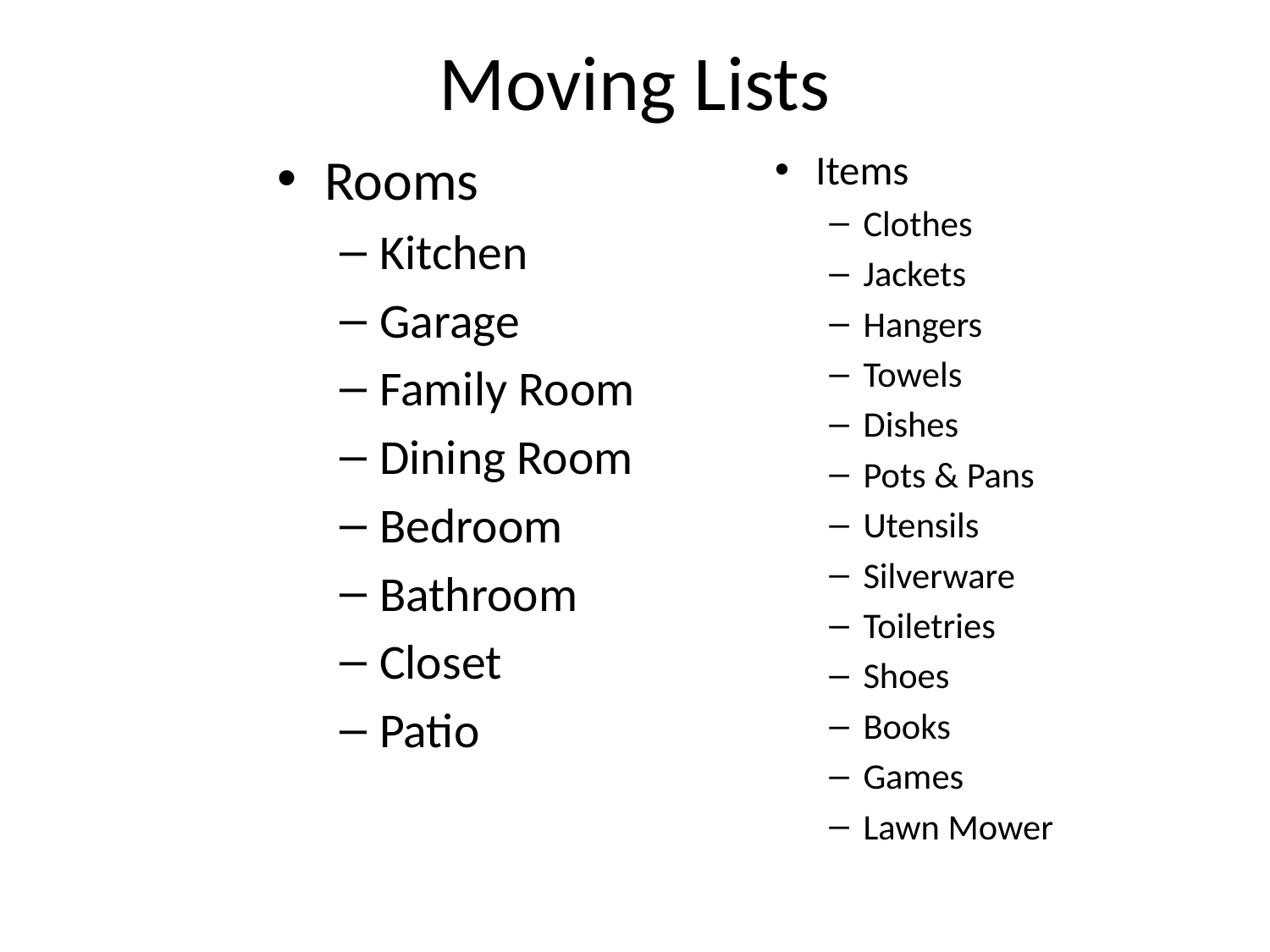

# Moving Lists
Rooms
Kitchen
Garage
Family Room
Dining Room
Bedroom
Bathroom
Closet
Patio

Items
Clothes
Jackets
Hangers
Towels
Dishes
Pots & Pans
Utensils
Silverware
Toiletries
Shoes
Books
Games
Lawn Mower